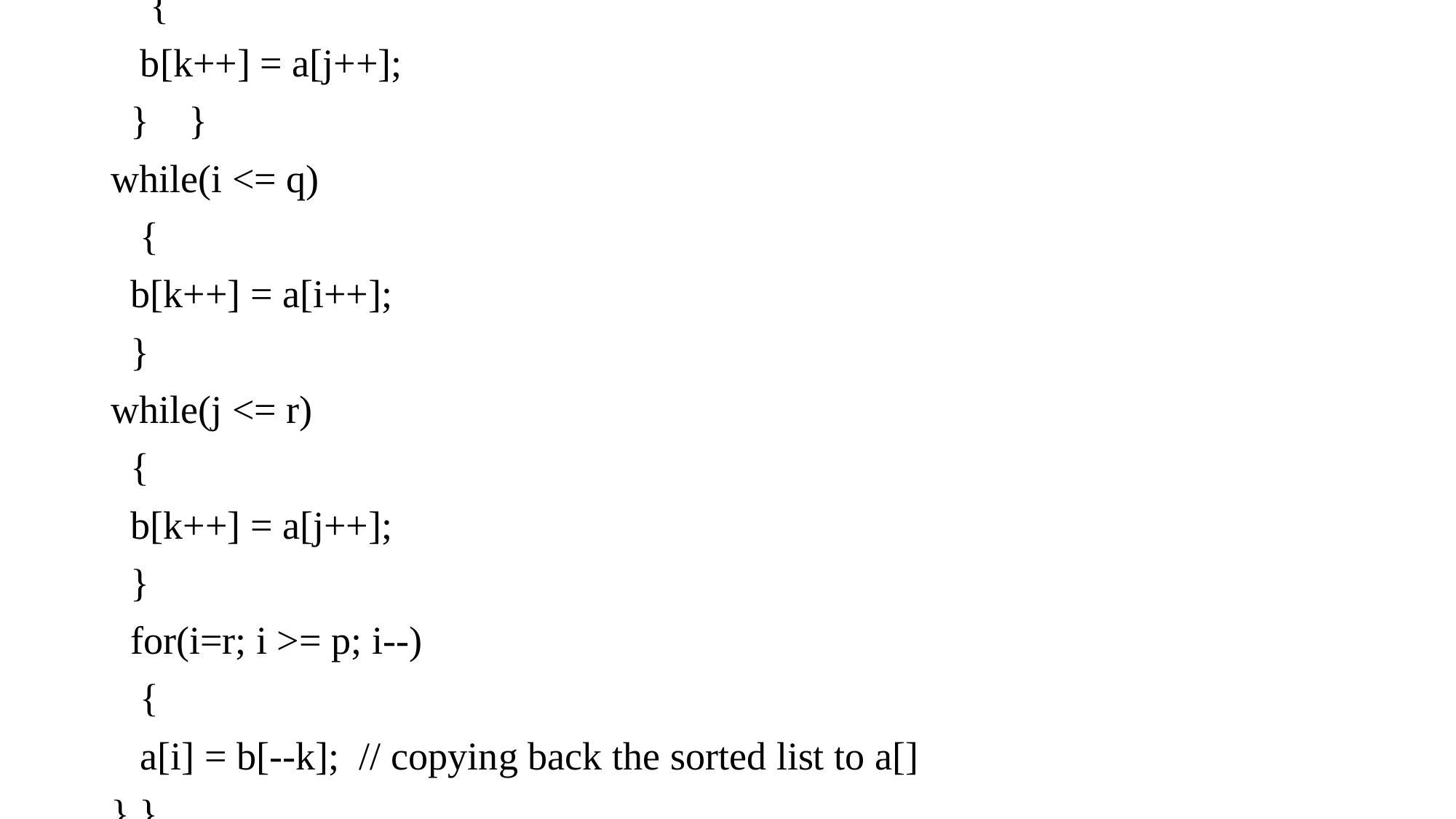

{
   b[k++] = a[j++];
  }    }
while(i <= q)
   {
  b[k++] = a[i++];
  }
while(j <= r)
  {
  b[k++] = a[j++];
  }
  for(i=r; i >= p; i--)
   {
   a[i] = b[--k];  // copying back the sorted list to a[]
} }